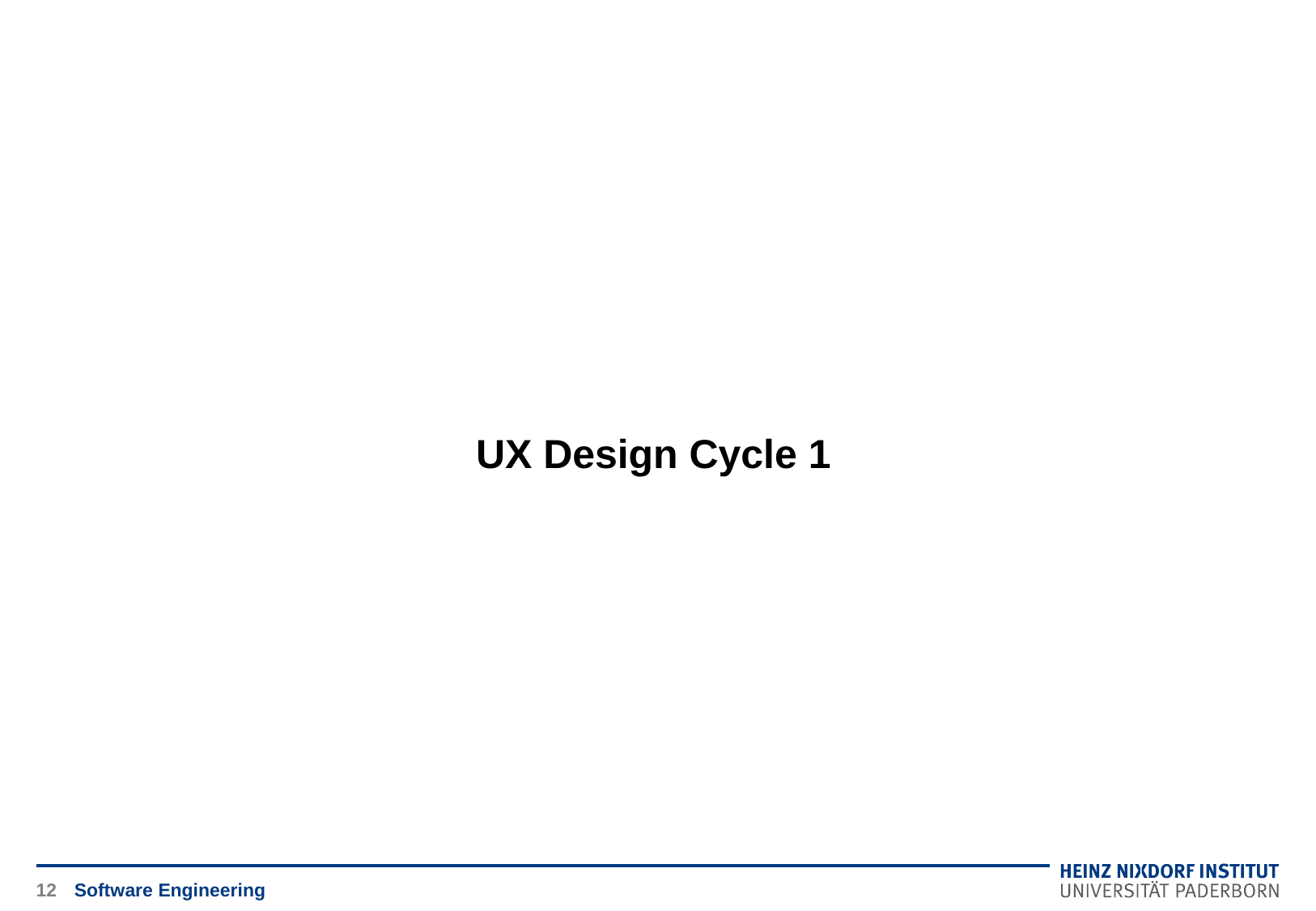

UX Design Cycle 1
12
Software Engineering